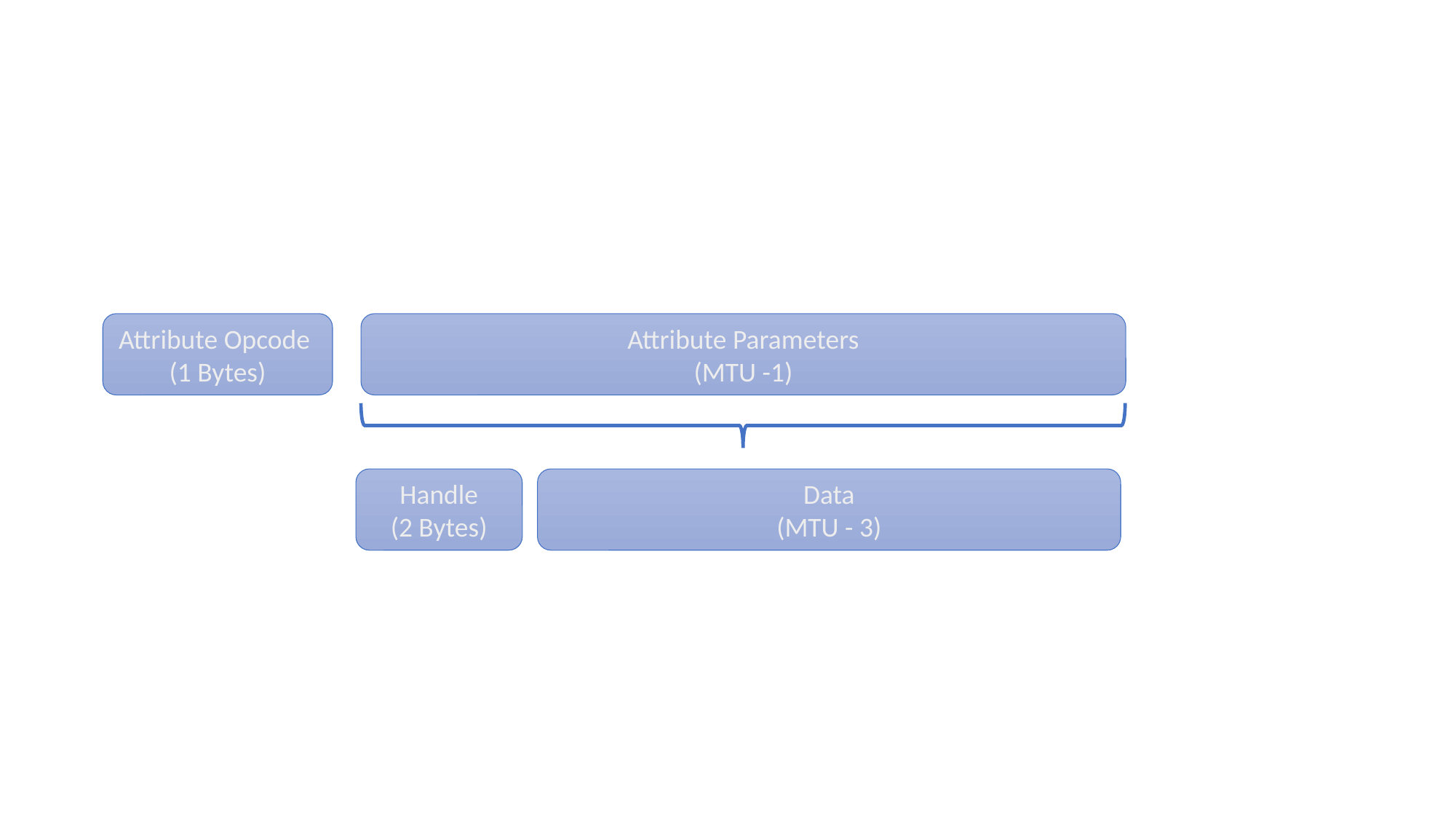

Attribute Opcode
(1 Bytes)
Attribute Parameters
(MTU -1)
Data
(MTU - 3)
Handle
(2 Bytes)